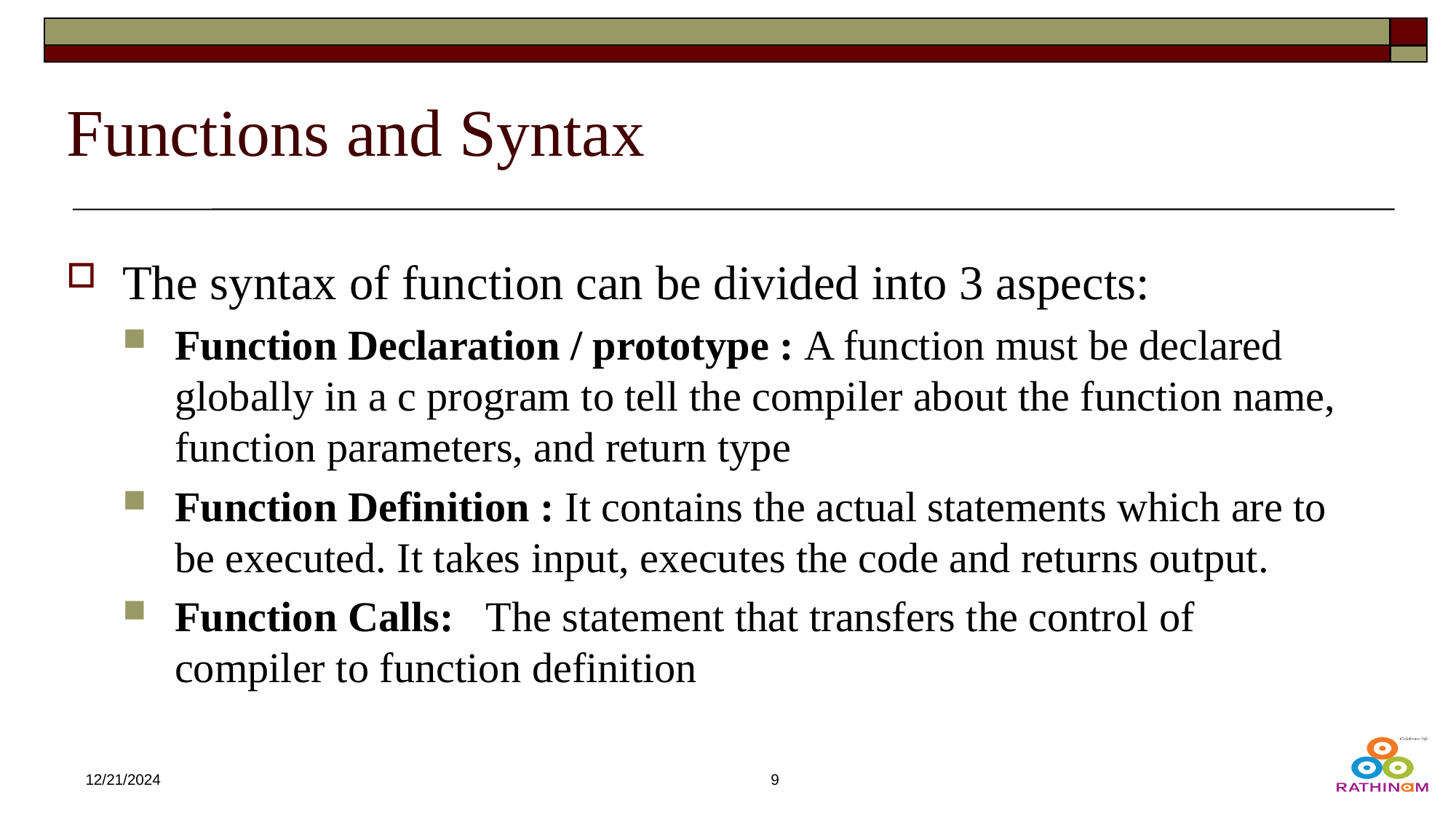

# Functions and Syntax
The syntax of function can be divided into 3 aspects:
Function Declaration / prototype : A function must be declared globally in a c program to tell the compiler about the function name, function parameters, and return type
Function Definition : It contains the actual statements which are to be executed. It takes input, executes the code and returns output.
Function Calls:   The statement that transfers the control of compiler to function definition

12/21/2024
9